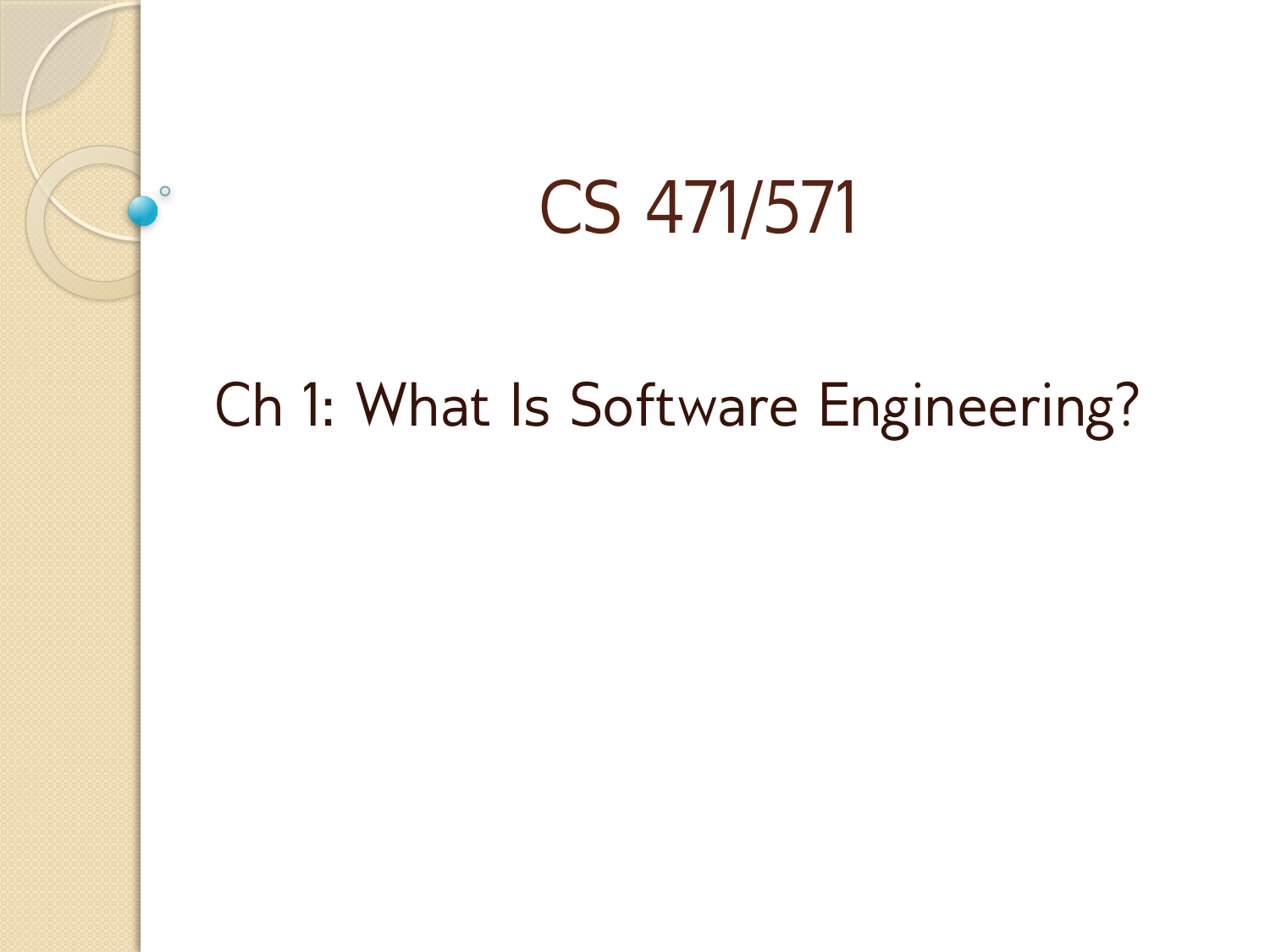

# CS 471/571

Ch 1: What Is Software Engineering?